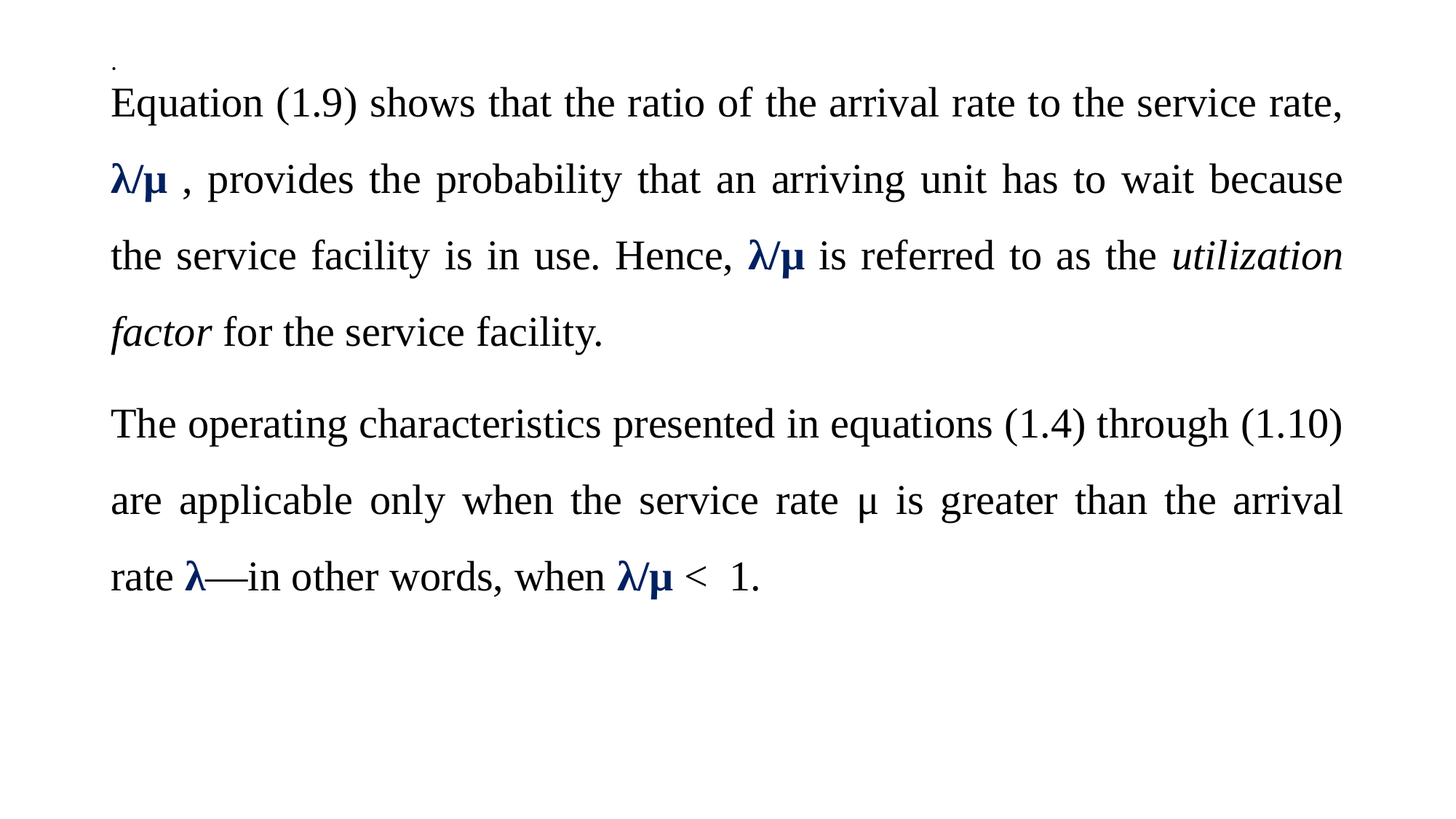

# .
Equation (1.9) shows that the ratio of the arrival rate to the service rate, λ/μ , provides the probability that an arriving unit has to wait because the service facility is in use. Hence, λ/μ is referred to as the utilization factor for the service facility.
The operating characteristics presented in equations (1.4) through (1.10) are applicable only when the service rate μ is greater than the arrival rate λ—in other words, when λ/μ <  1.